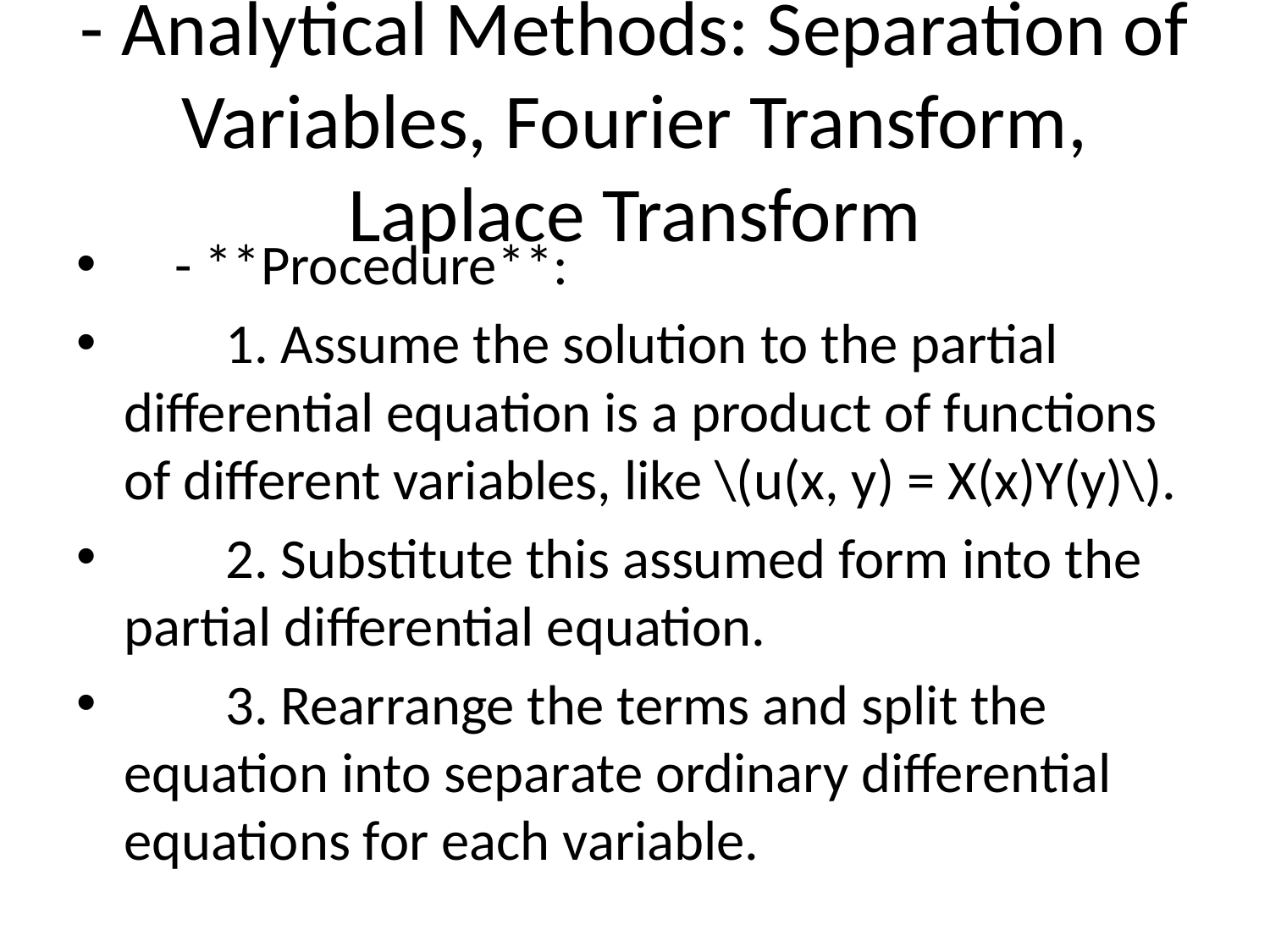

# - Analytical Methods: Separation of Variables, Fourier Transform, Laplace Transform
    - **Procedure**:
        1. Assume the solution to the partial differential equation is a product of functions of different variables, like \(u(x, y) = X(x)Y(y)\).
        2. Substitute this assumed form into the partial differential equation.
        3. Rearrange the terms and split the equation into separate ordinary differential equations for each variable.